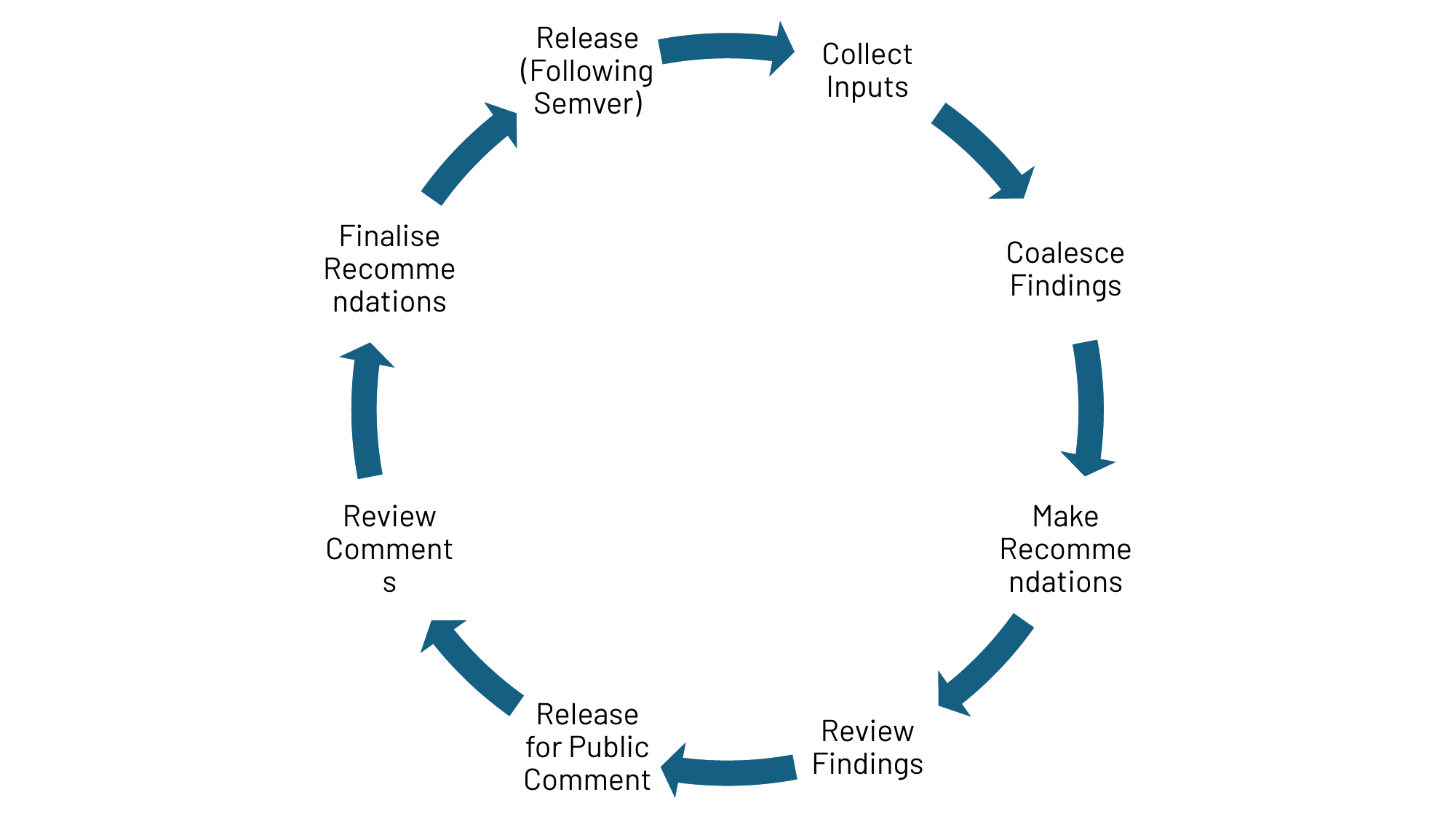

Collect Inputs
Coalesce Findings
Make Recommendations
Review Findings
Release for Public Comment
Review Comments
Finalise Recommendations
Release (Following Semver)